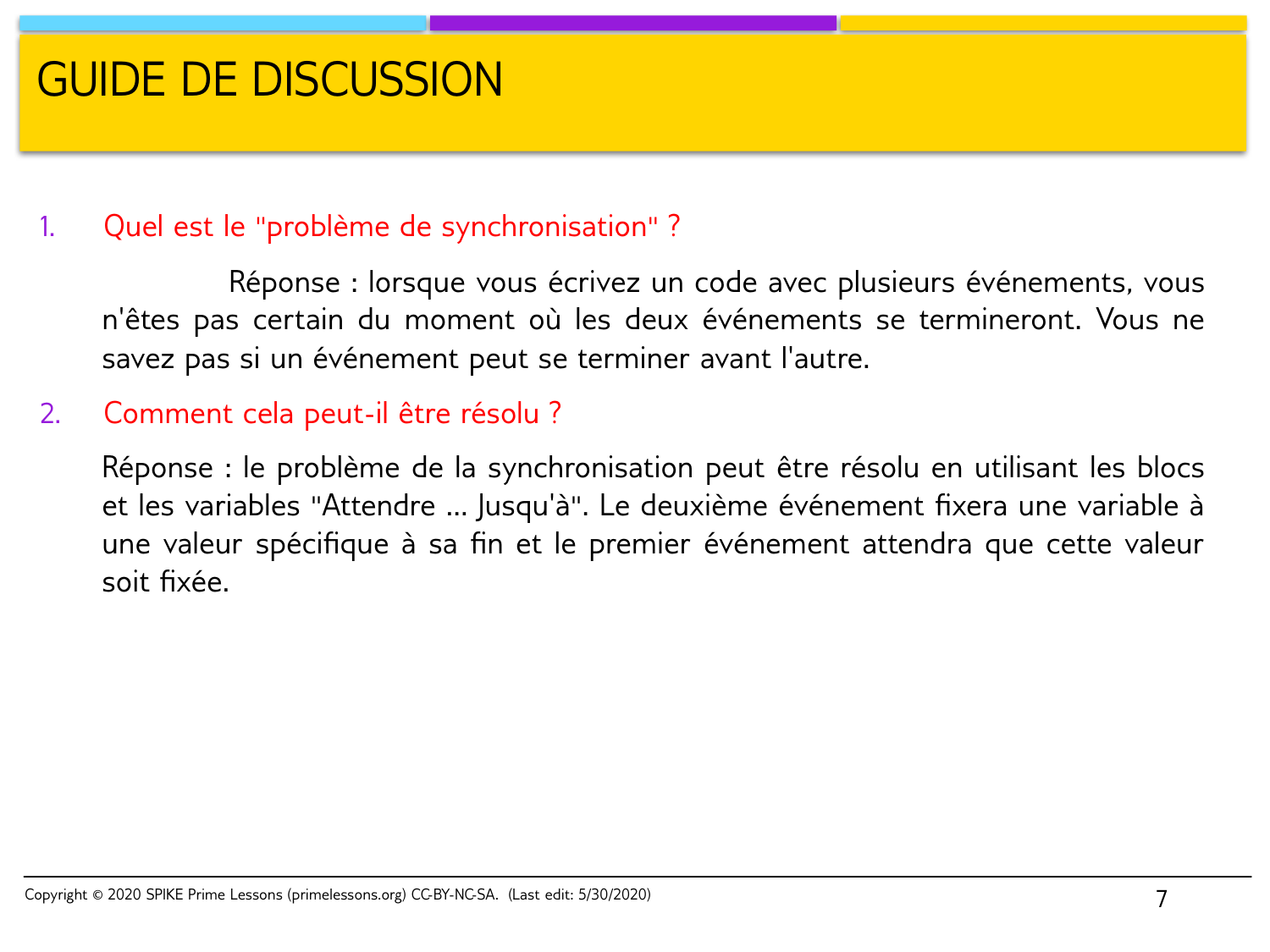

# Guide de discussion
Quel est le "problème de synchronisation" ?
	Réponse : lorsque vous écrivez un code avec plusieurs événements, vous n'êtes pas certain du moment où les deux événements se termineront. Vous ne savez pas si un événement peut se terminer avant l'autre.
Comment cela peut-il être résolu ?
Réponse : le problème de la synchronisation peut être résolu en utilisant les blocs et les variables "Attendre ... Jusqu'à". Le deuxième événement fixera une variable à une valeur spécifique à sa fin et le premier événement attendra que cette valeur soit fixée.
7
Copyright © 2020 SPIKE Prime Lessons (primelessons.org) CC-BY-NC-SA.  (Last edit: 5/30/2020)